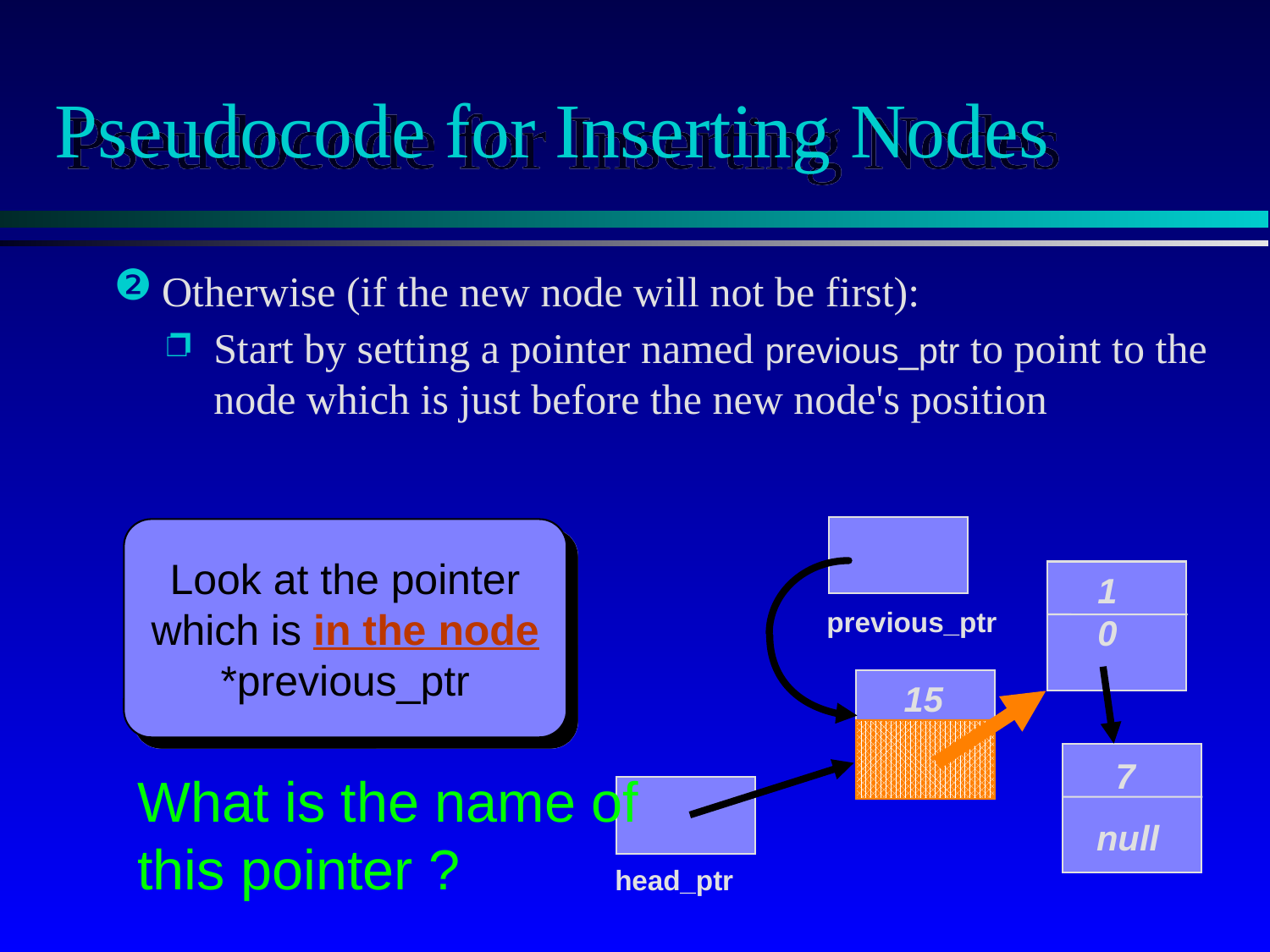

# Pseudocode for Inserting Nodes

Otherwise (if the new node will not be first):
Start by setting a pointer named previous_ptr to point to the node which is just before the new node's position

Look at the pointer
which is in the node
*previous_ptr

10
previous_ptr

15

7
What is the name of this pointer ?

null
head_ptr